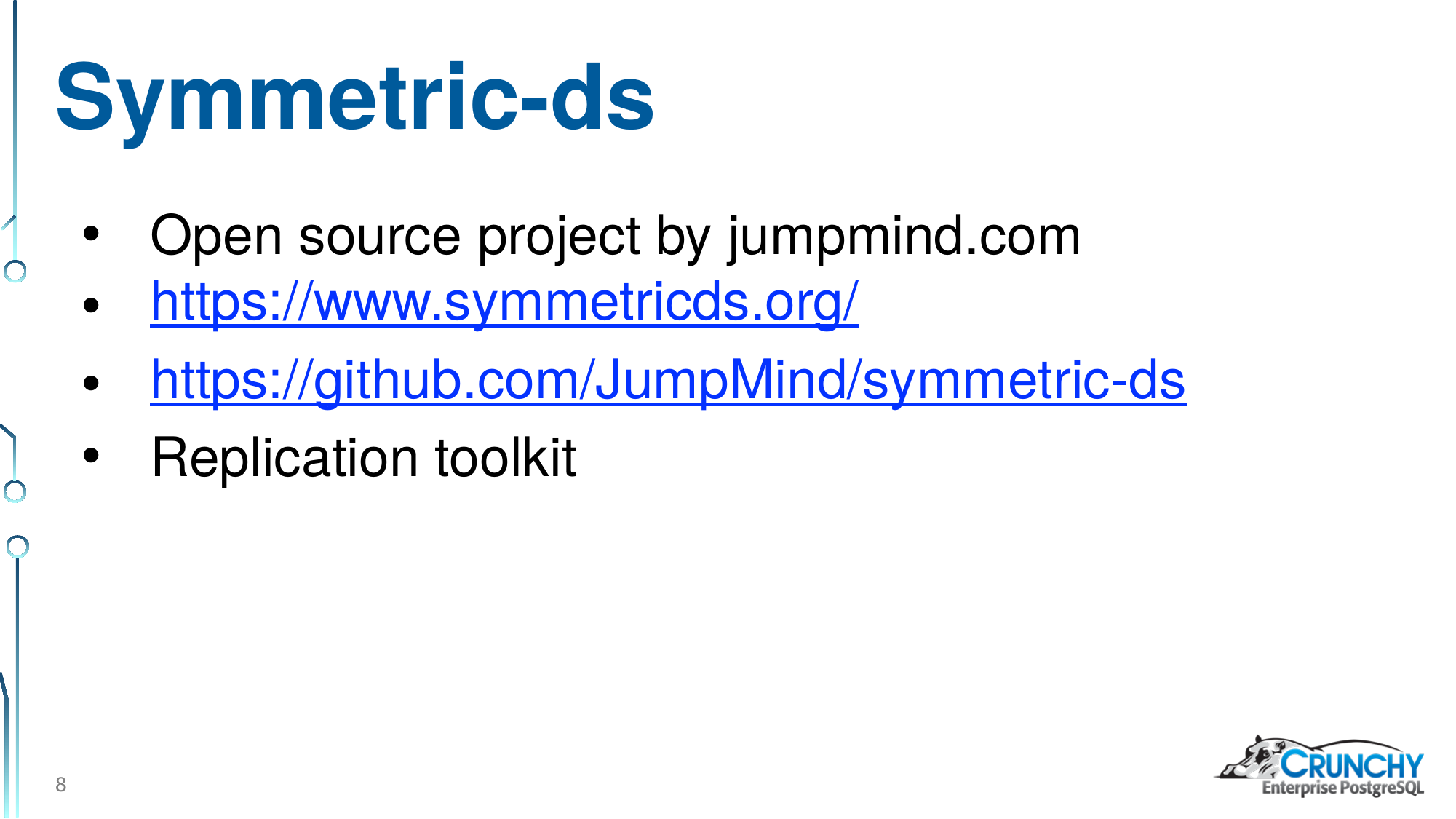

# Symmetric-ds
Open source project by jumpmind.com
https://www.symmetricds.org/
https://github.com/JumpMind/symmetric-ds
Replication toolkit
8